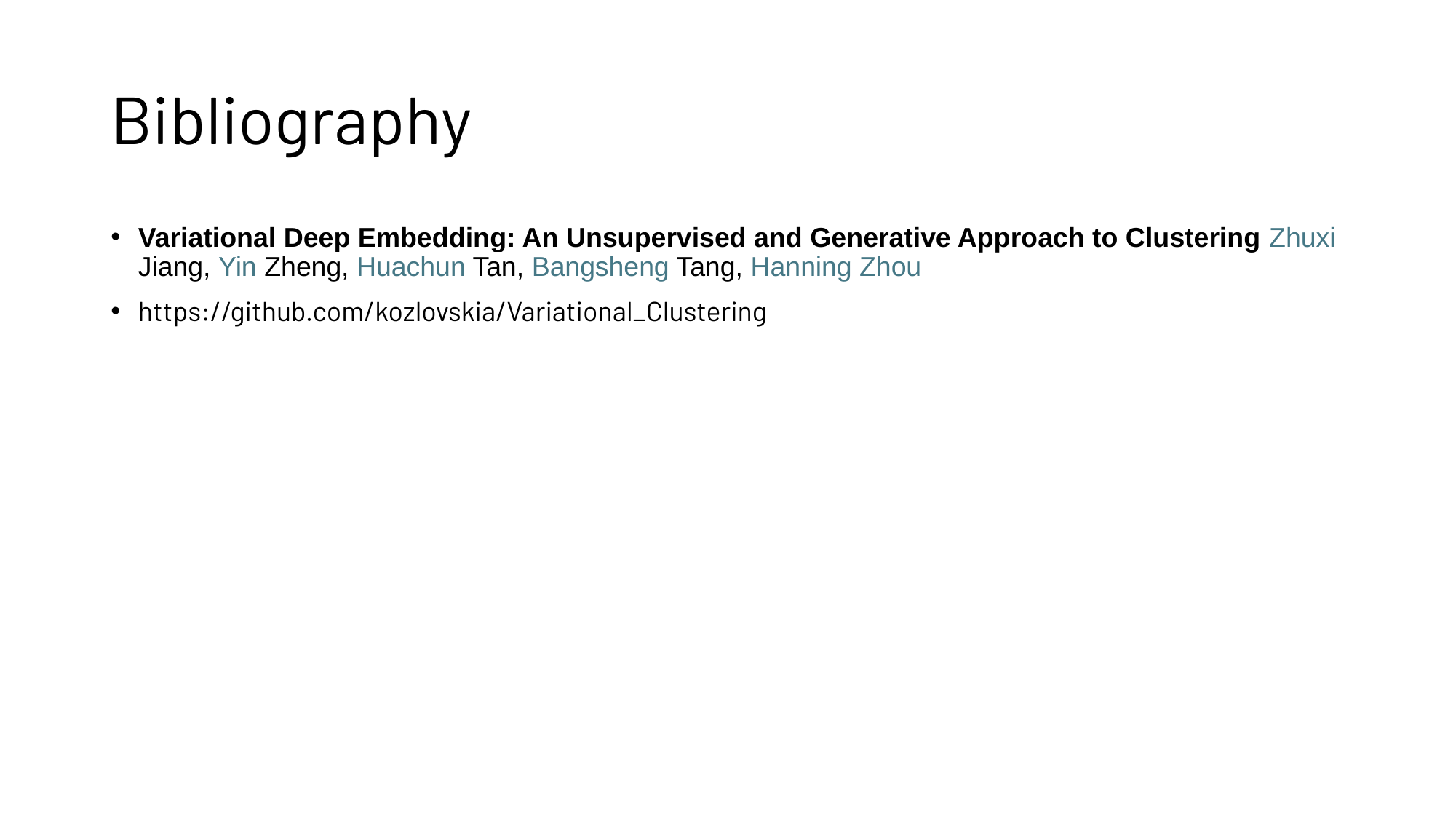

# Bibliography
Variational Deep Embedding: An Unsupervised and Generative Approach to Clustering Zhuxi Jiang, Yin Zheng, Huachun Tan, Bangsheng Tang, Hanning Zhou
https://github.com/kozlovskia/Variational_Clustering